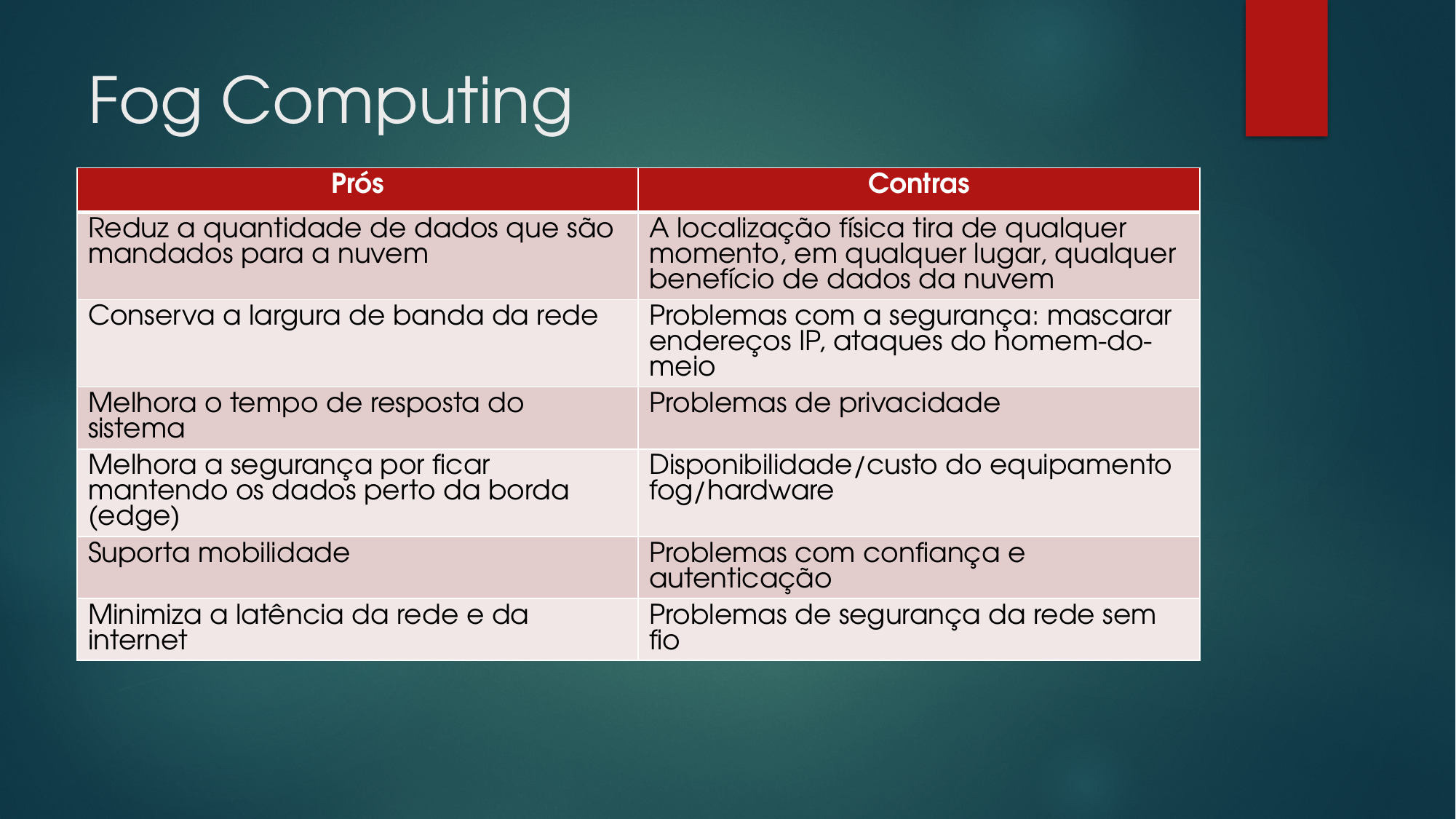

# Fog Computing
| Prós | Contras |
| --- | --- |
| Reduz a quantidade de dados que são mandados para a nuvem | A localização física tira de qualquer momento, em qualquer lugar, qualquer benefício de dados da nuvem |
| Conserva a largura de banda da rede | Problemas com a segurança: mascarar endereços IP, ataques do homem-do-meio |
| Melhora o tempo de resposta do sistema | Problemas de privacidade |
| Melhora a segurança por ficar mantendo os dados perto da borda (edge) | Disponibilidade/custo do equipamento fog/hardware |
| Suporta mobilidade | Problemas com confiança e autenticação |
| Minimiza a latência da rede e da internet | Problemas de segurança da rede sem fio |